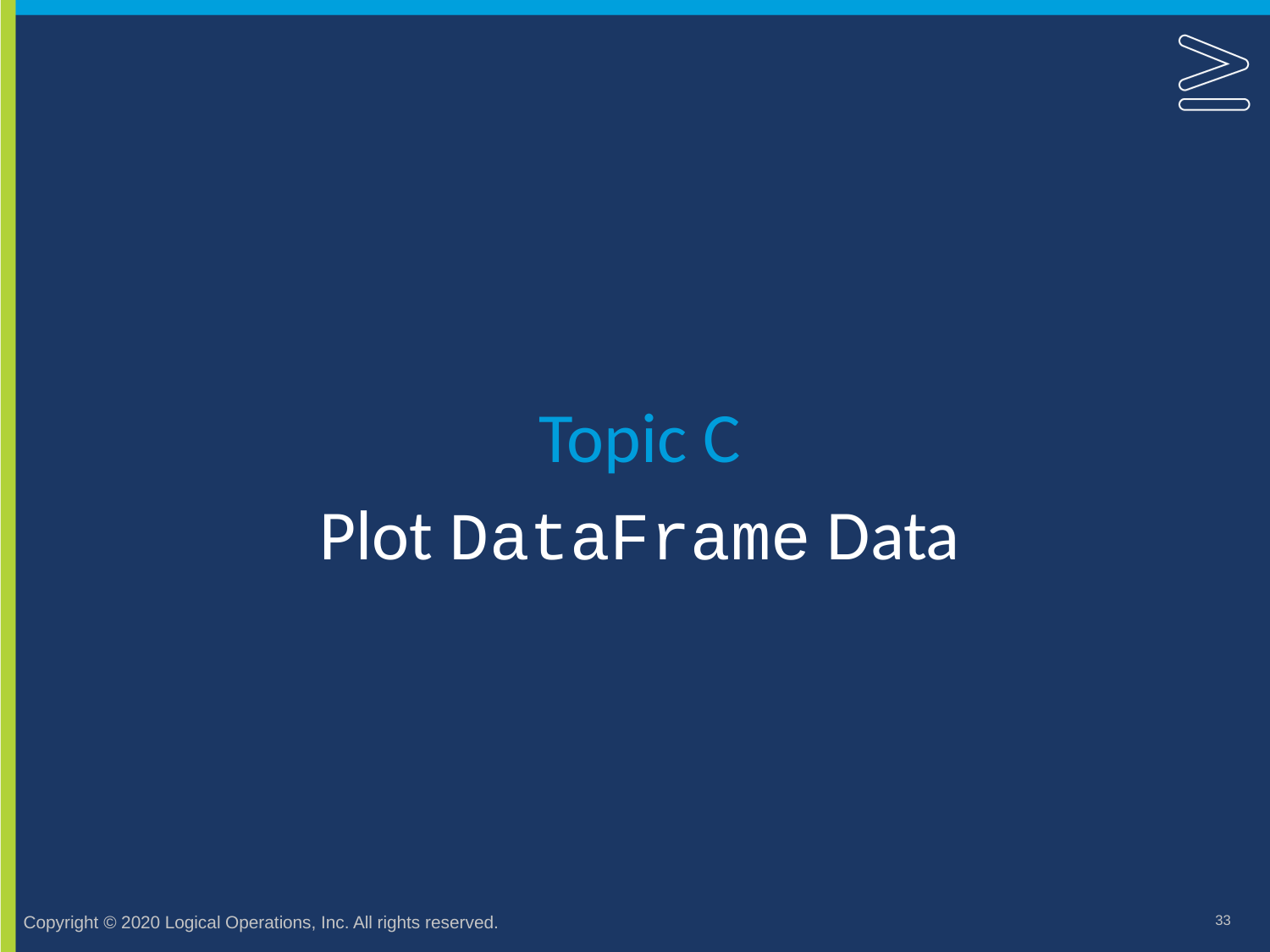

Topic C
# Plot DataFrame Data
33